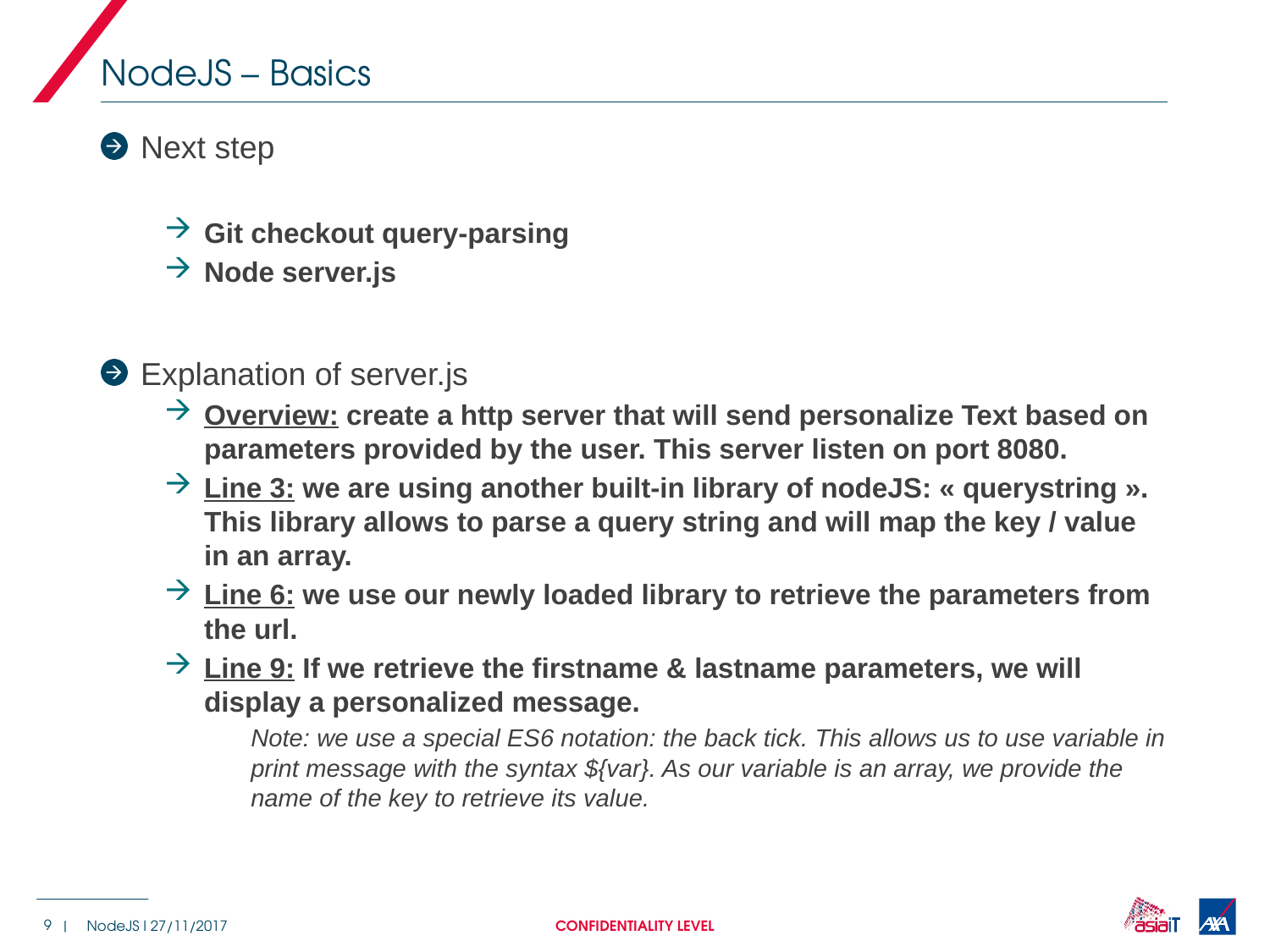

# NodeJS – Basics
Next step

Git checkout query-parsing
Node server.js

Explanation of server.js
Overview: create a http server that will send personalize Text based on parameters provided by the user. This server listen on port 8080.
Line 3: we are using another built-in library of nodeJS: « querystring ». This library allows to parse a query string and will map the key / value in an array.
Line 6: we use our newly loaded library to retrieve the parameters from the url.
Line 9: If we retrieve the firstname & lastname parameters, we will display a personalized message.
Note: we use a special ES6 notation: the back tick. This allows us to use variable in print message with the syntax ${var}. As our variable is an array, we provide the name of the key to retrieve its value.

9   |
CONFIDENTIALITY LEVEL
NodeJS I 27/11/2017